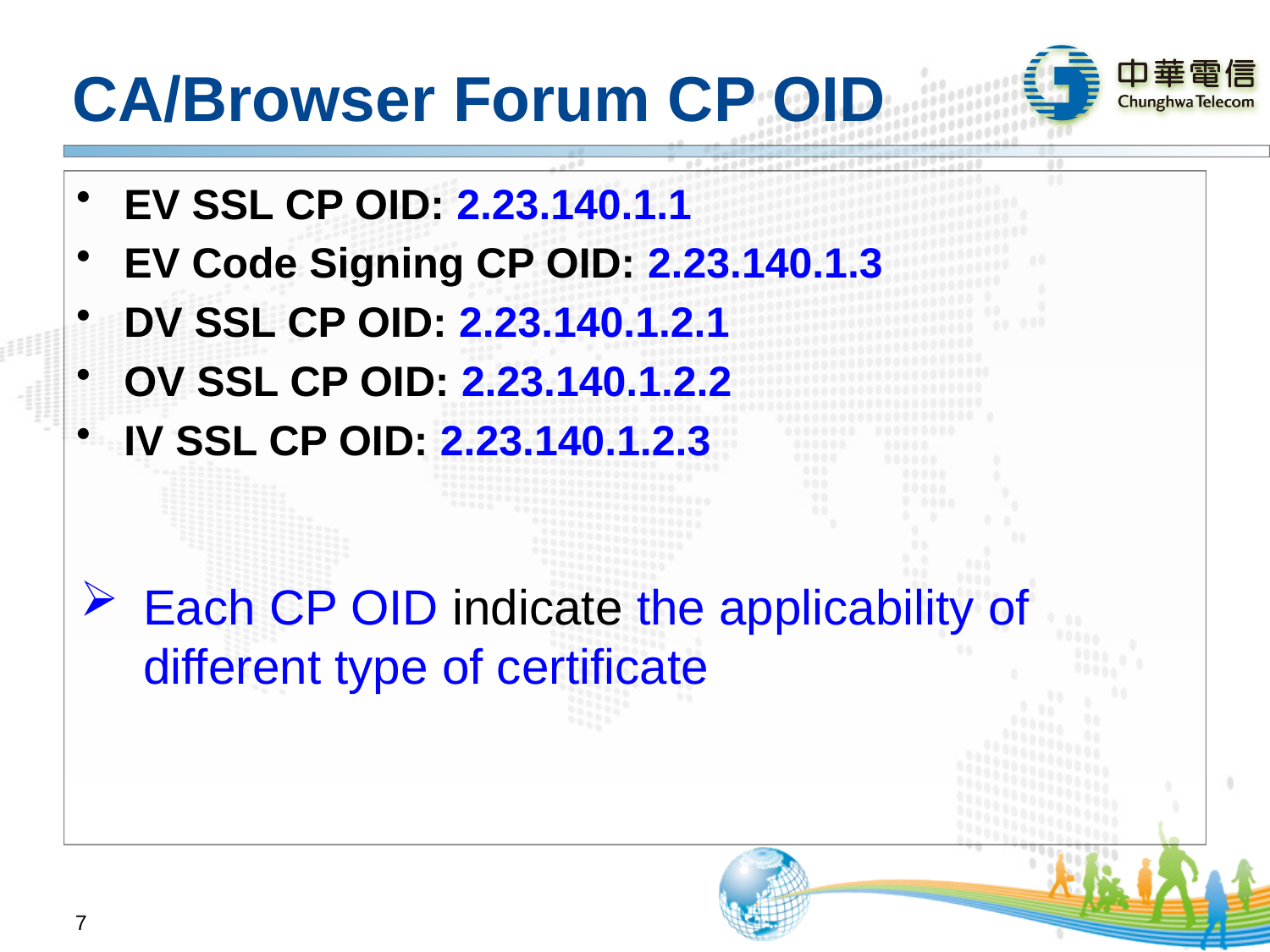

# CA/Browser Forum CP OID
EV SSL CP OID: 2.23.140.1.1
EV Code Signing CP OID: 2.23.140.1.3
DV SSL CP OID: 2.23.140.1.2.1
OV SSL CP OID: 2.23.140.1.2.2
IV SSL CP OID: 2.23.140.1.2.3
Each CP OID indicate the applicability of different type of certificate
7